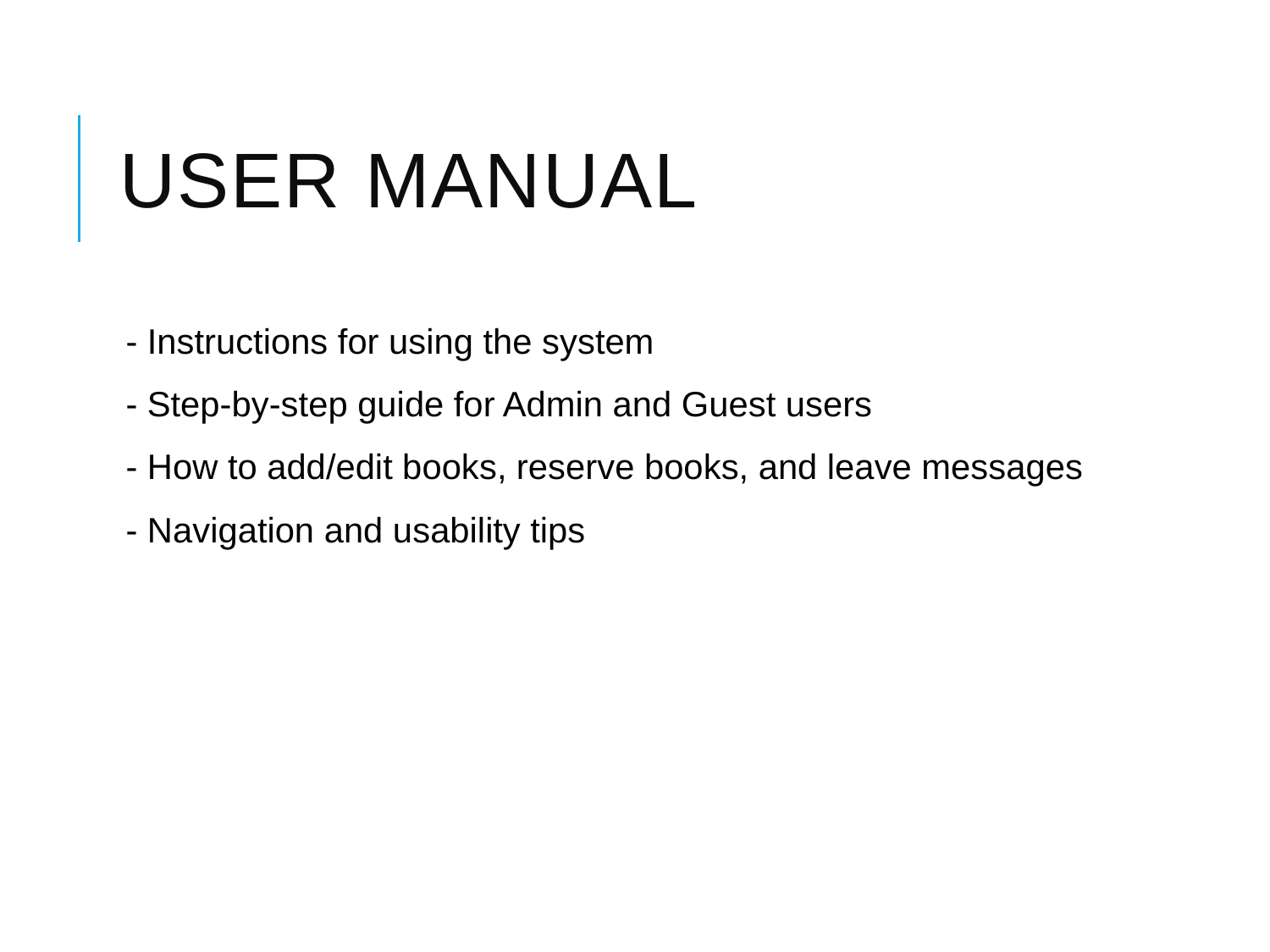

# User Manual
- Instructions for using the system
- Step-by-step guide for Admin and Guest users
- How to add/edit books, reserve books, and leave messages
- Navigation and usability tips